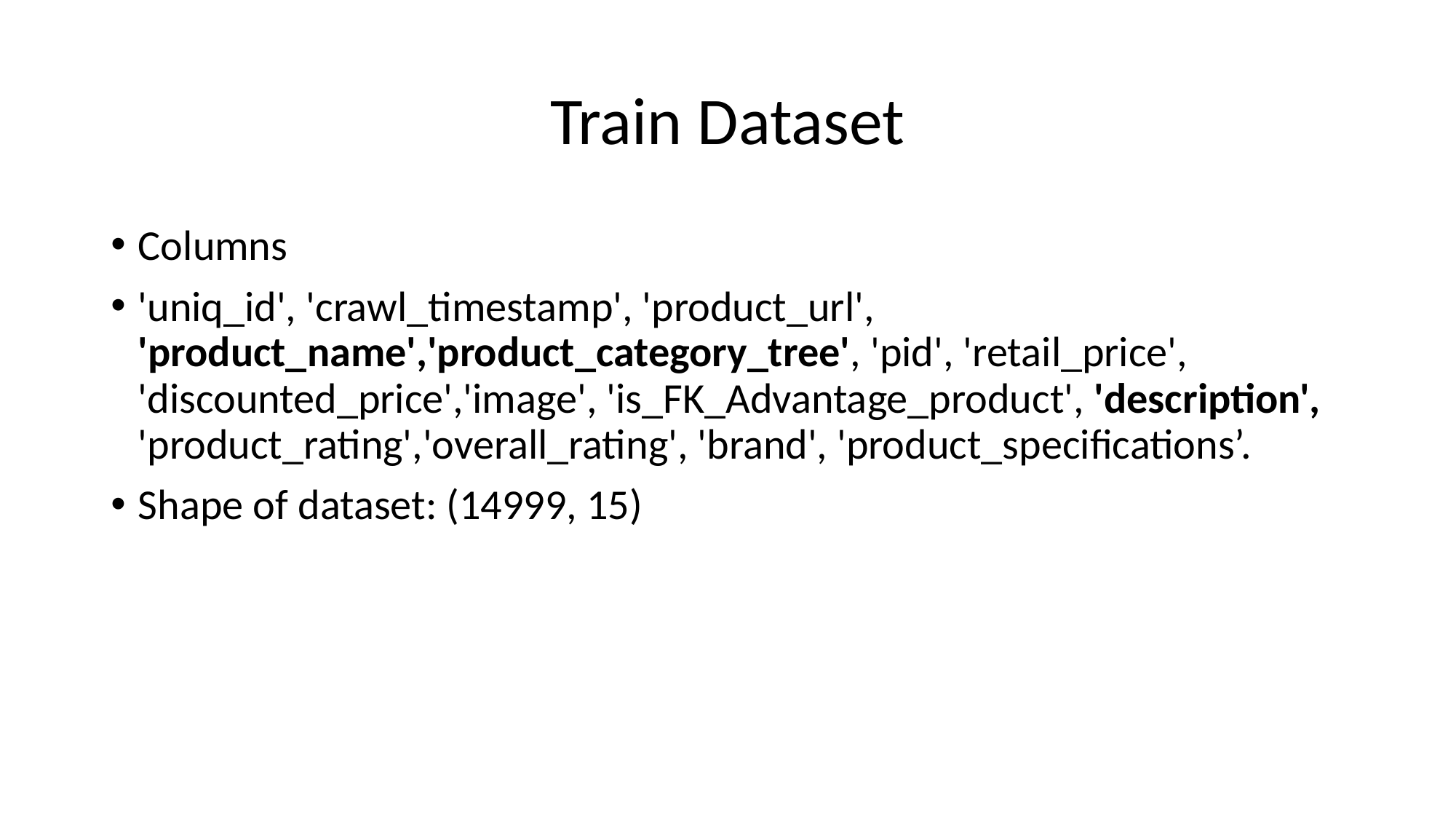

# Train Dataset
Columns
'uniq_id', 'crawl_timestamp', 'product_url', 'product_name','product_category_tree', 'pid', 'retail_price', 'discounted_price','image', 'is_FK_Advantage_product', 'description', 'product_rating','overall_rating', 'brand', 'product_specifications’.
Shape of dataset: (14999, 15)